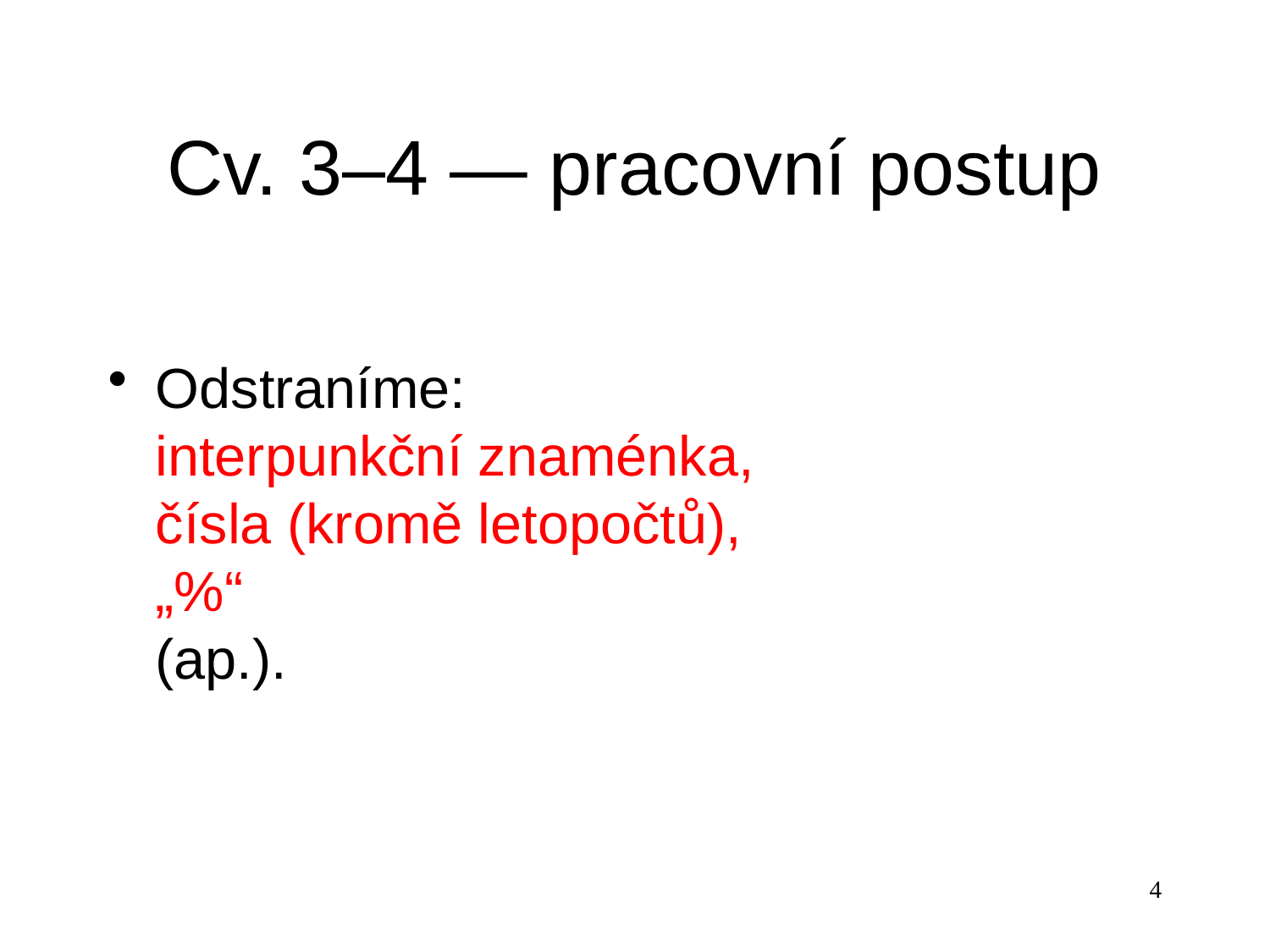

# Cv. 3–4 — pracovní postup

Odstraníme:
interpunkční znaménka,
čísla (kromě letopočtů),
„%“
(ap.).
4